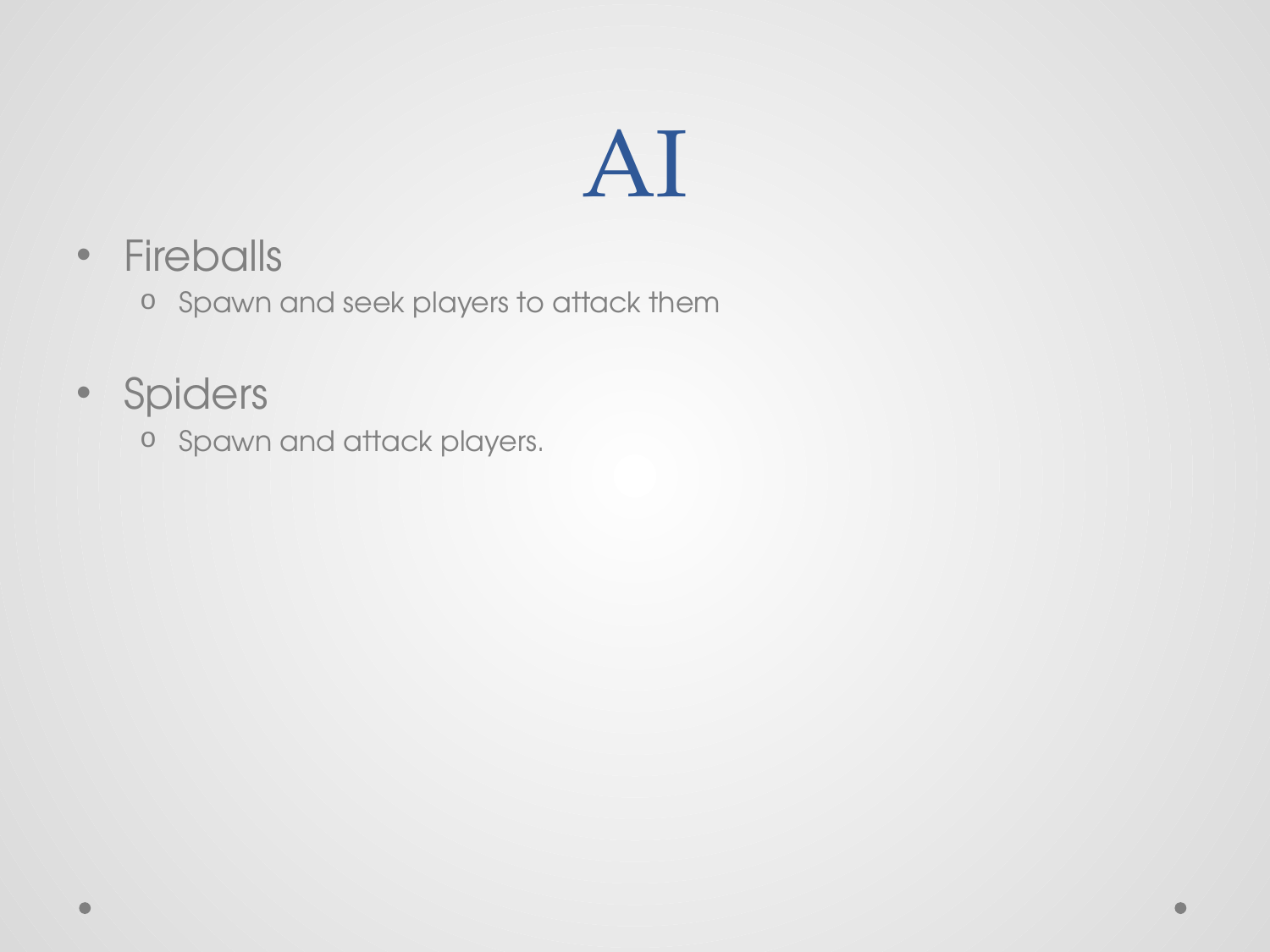

# AI
Fireballs
Spawn and seek players to attack them

Spiders
Spawn and attack players.